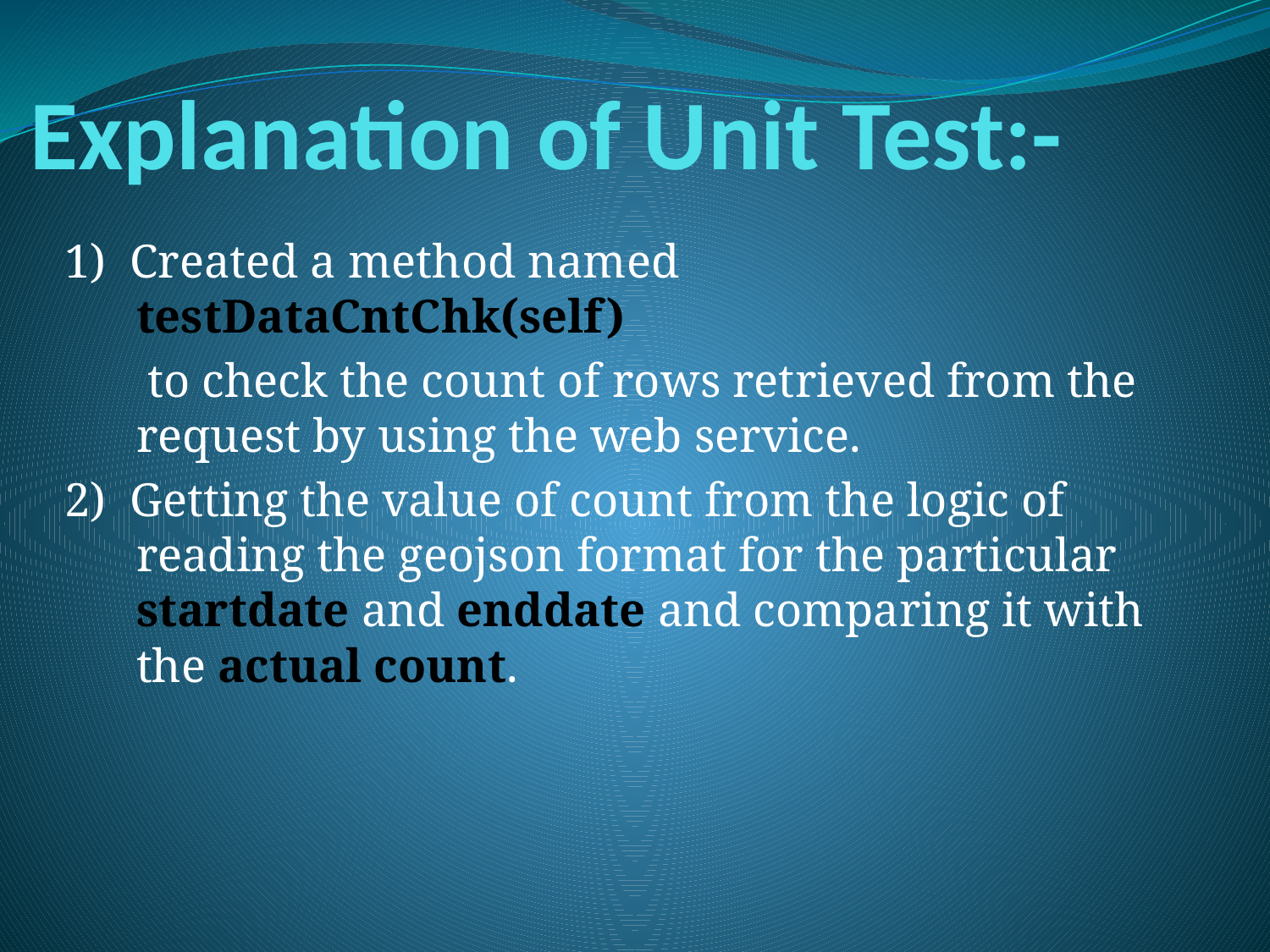

# Explanation of Unit Test:-
1)  Created a method named testDataCntChk(self)
       to check the count of rows retrieved from the request by using the web service.
2)  Getting the value of count from the logic of reading the geojson format for the particular startdate and enddate and comparing it with the actual count.